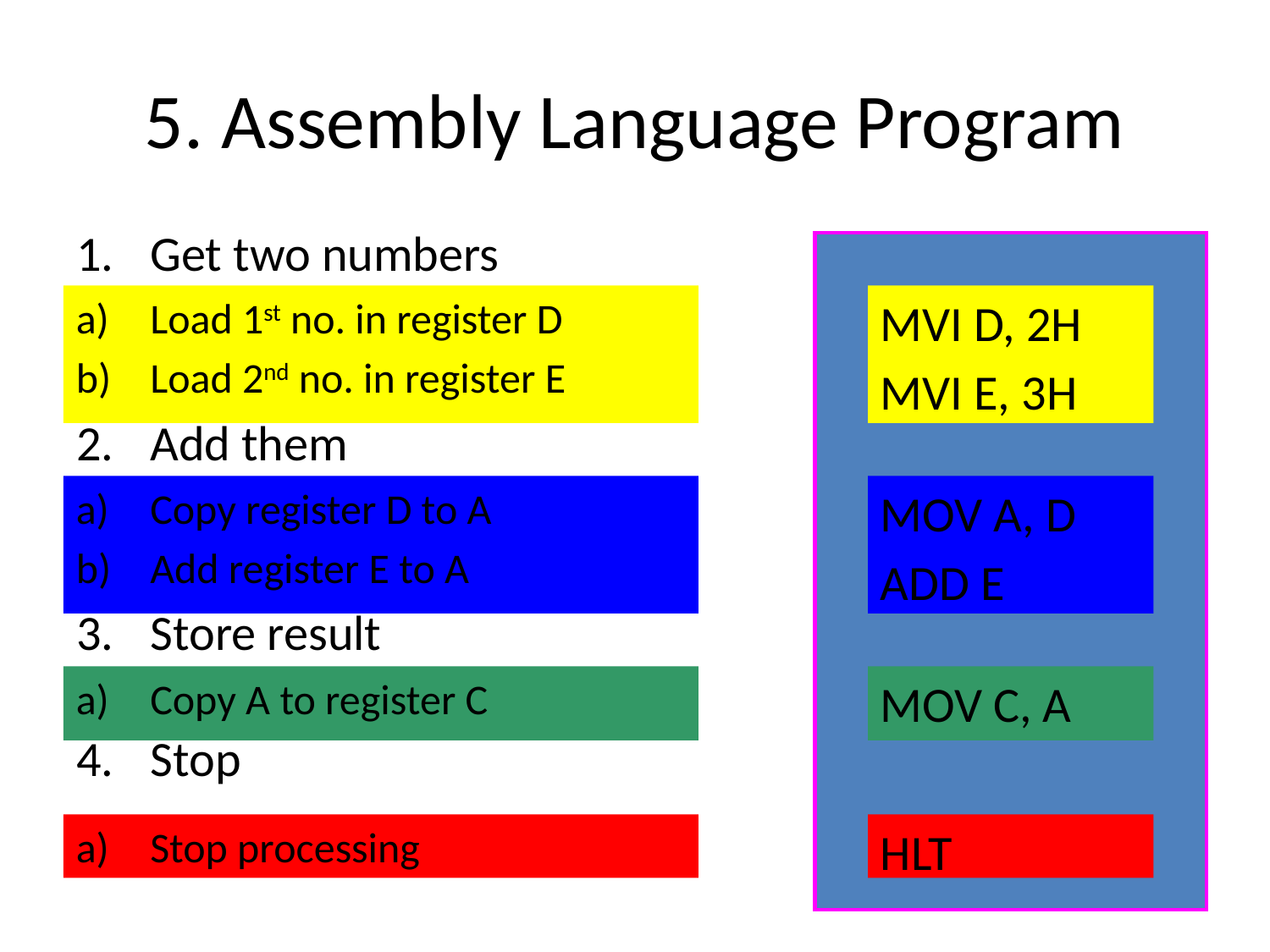

# 5. Assembly Language Program
Get two numbers

Add them

Store result

Stop

Load 1st no. in register D
Load 2nd no. in register E
MVI D, 2H
MVI E, 3H
Copy register D to A
Add register E to A
MOV A, D
ADD E
Copy A to register C
MOV C, A

Stop processing

HLT